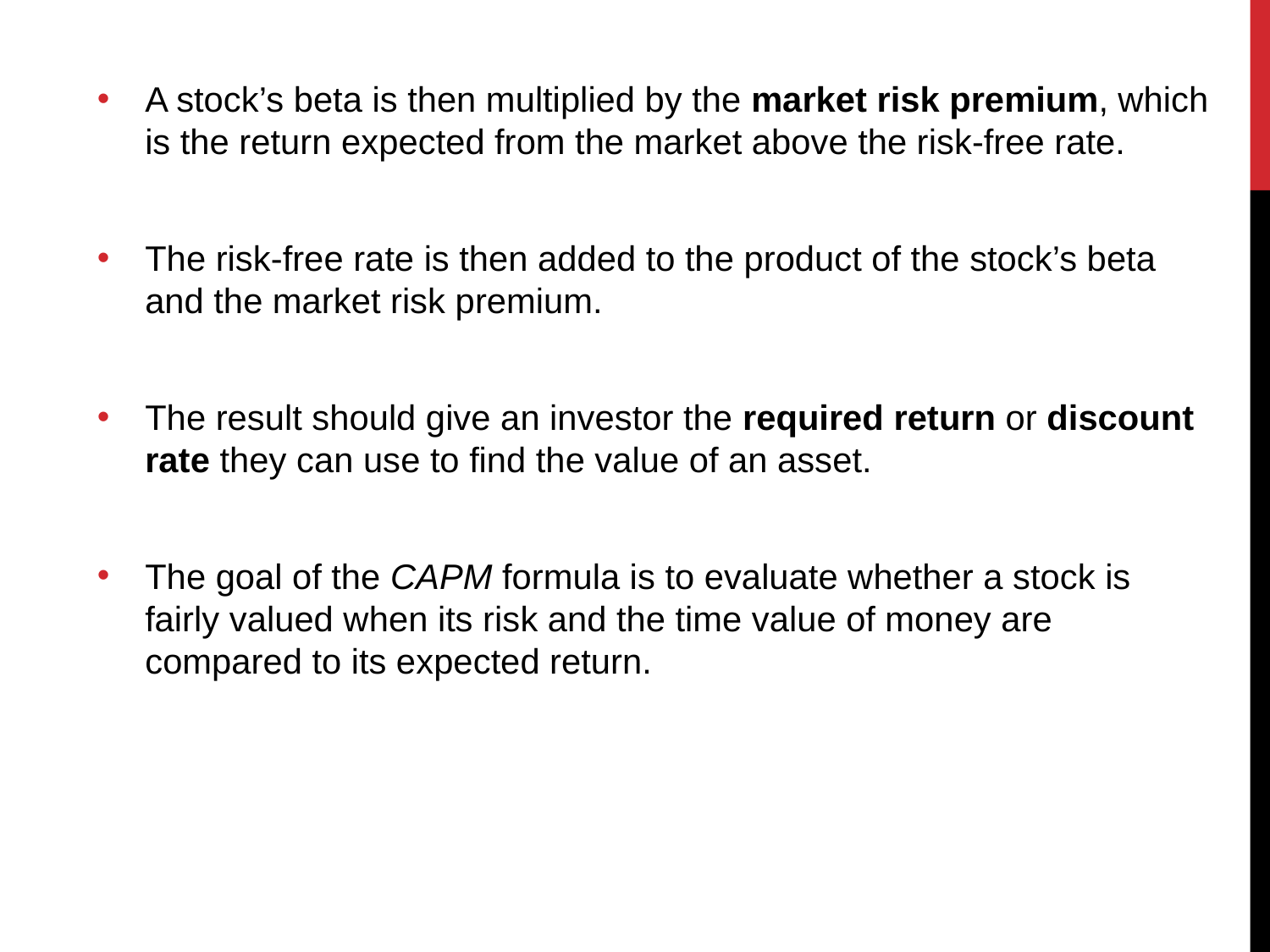

A stock’s beta is then multiplied by the market risk premium, which is the return expected from the market above the risk-free rate.

The risk-free rate is then added to the product of the stock’s beta and the market risk premium.

The result should give an investor the required return or discount rate they can use to find the value of an asset.

The goal of the CAPM formula is to evaluate whether a stock is fairly valued when its risk and the time value of money are compared to its expected return.